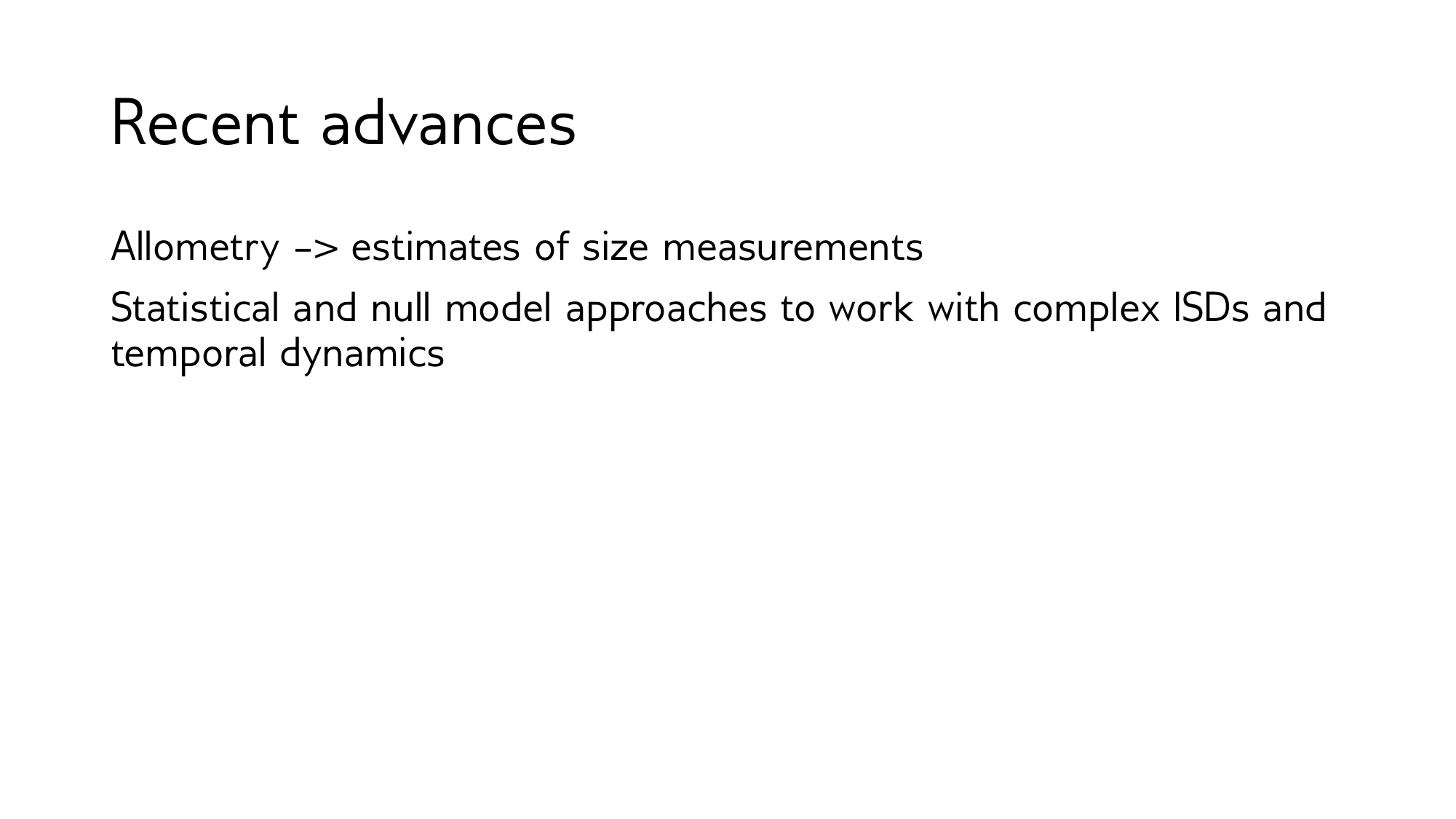

# Recent advances
Allometry –> estimates of size measurements
Statistical and null model approaches to work with complex ISDs and temporal dynamics